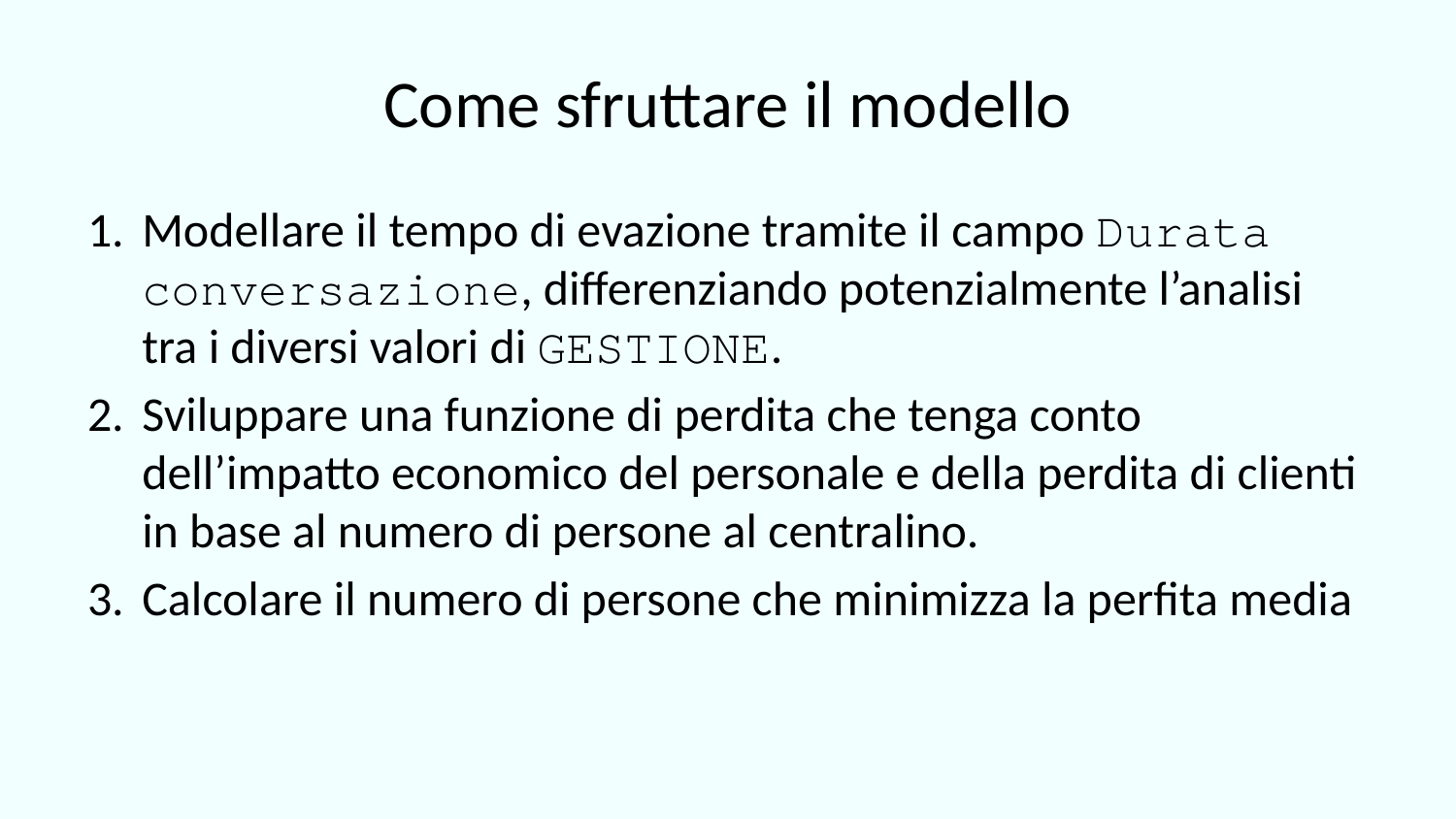

# Come sfruttare il modello
Modellare il tempo di evazione tramite il campo Durata conversazione, differenziando potenzialmente l’analisi tra i diversi valori di GESTIONE.
Sviluppare una funzione di perdita che tenga conto dell’impatto economico del personale e della perdita di clienti in base al numero di persone al centralino.
Calcolare il numero di persone che minimizza la perfita media